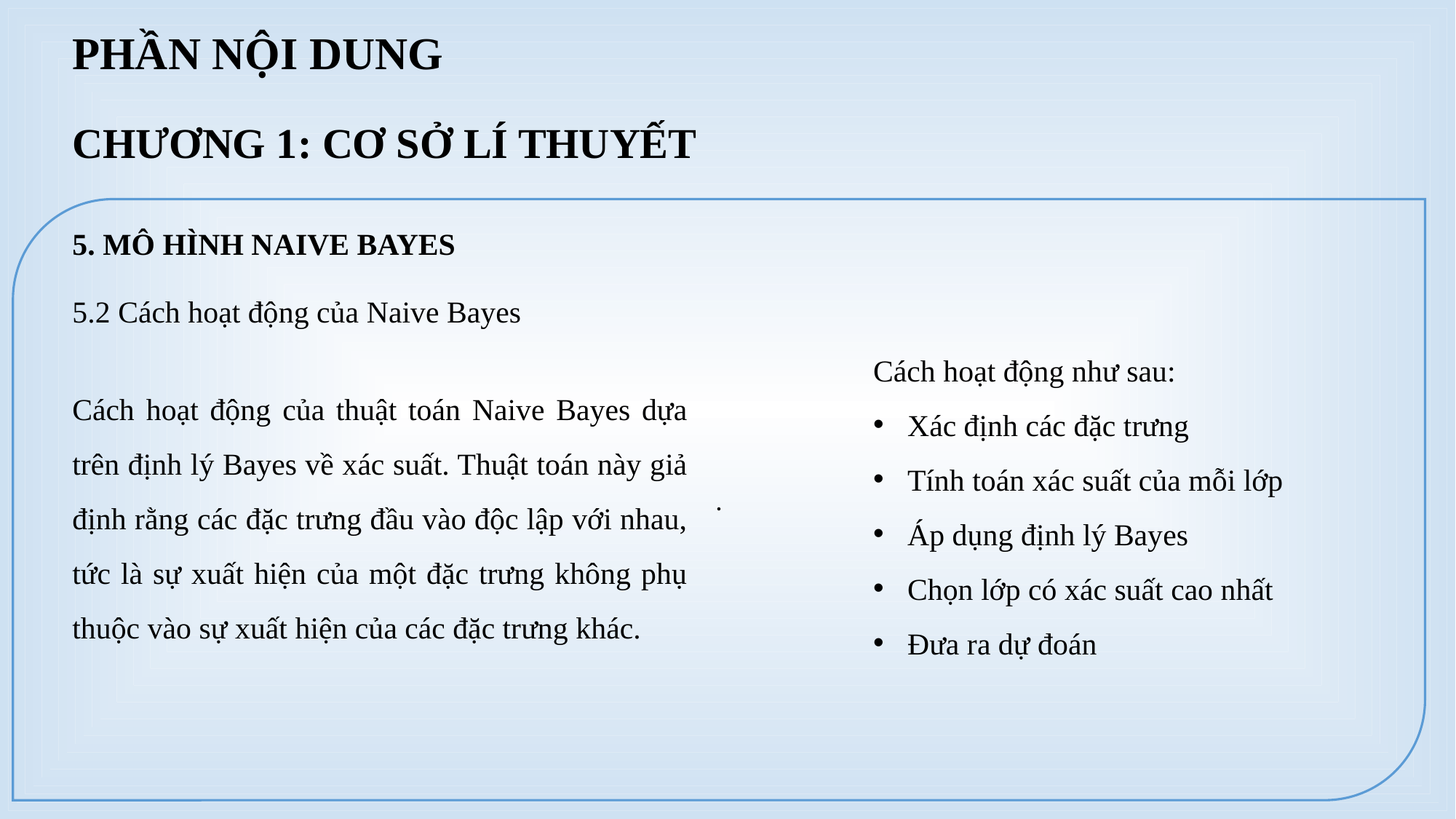

PHẦN NỘI DUNG
CHƯƠNG 1: CƠ SỞ LÍ THUYẾT
.
5. MÔ HÌNH NAIVE BAYES
5.2 Cách hoạt động của Naive Bayes

Cách hoạt động như sau:
Xác định các đặc trưng
Tính toán xác suất của mỗi lớp
Áp dụng định lý Bayes
Chọn lớp có xác suất cao nhất
Đưa ra dự đoán

Cách hoạt động của thuật toán Naive Bayes dựa trên định lý Bayes về xác suất. Thuật toán này giả định rằng các đặc trưng đầu vào độc lập với nhau, tức là sự xuất hiện của một đặc trưng không phụ thuộc vào sự xuất hiện của các đặc trưng khác.